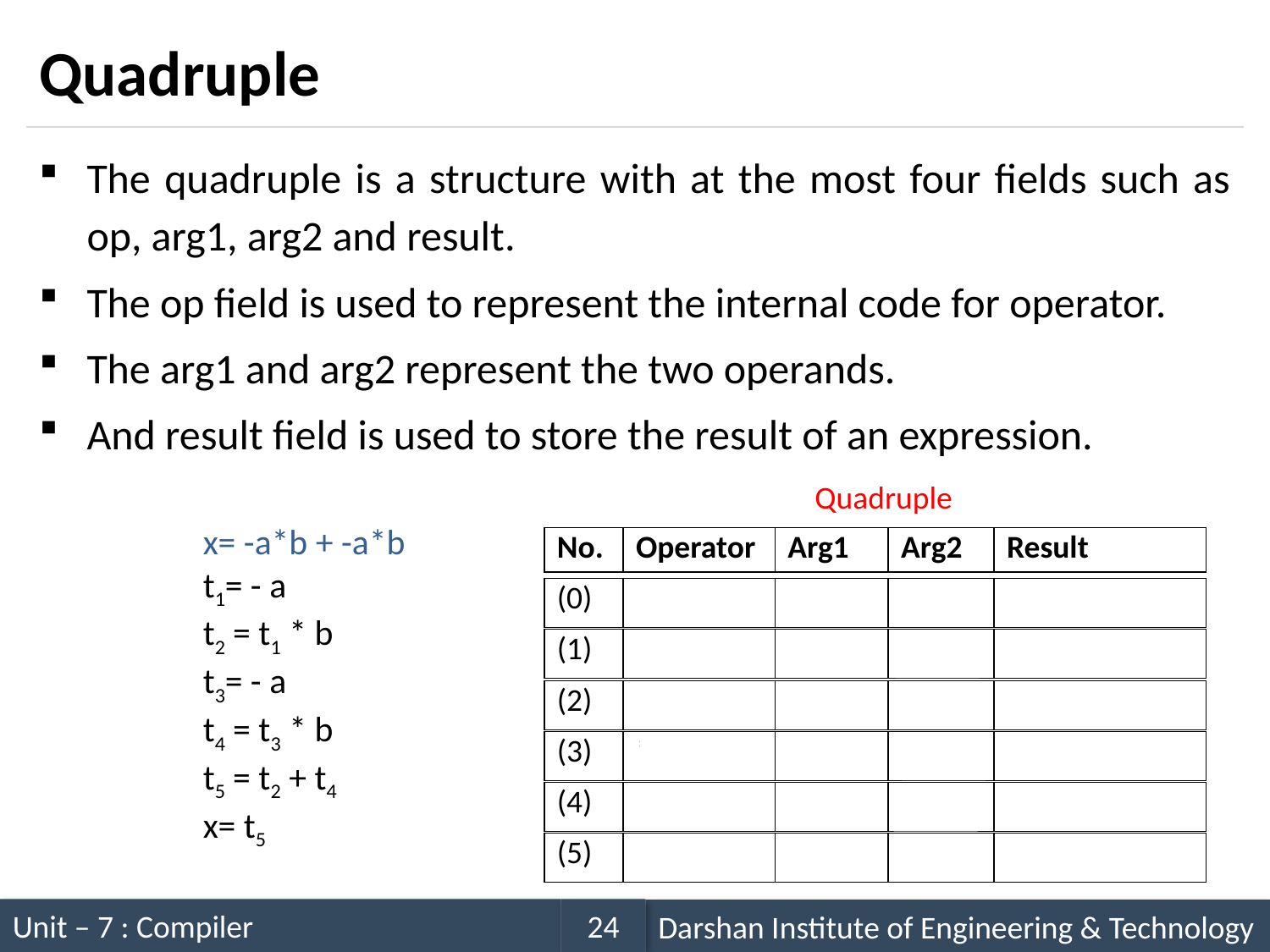

# Quadruple
The quadruple is a structure with at the most four fields such as op, arg1, arg2 and result.
The op field is used to represent the internal code for operator.
The arg1 and arg2 represent the two operands.
And result field is used to store the result of an expression.
Quadruple
	x= -a*b + -a*b
	t1= - a
	t2 = t1 * b
	t3= - a
	t4 = t3 * b
	t5 = t2 + t4
	x= t5
| No. | Operator | Arg1 | Arg2 | Result |
| --- | --- | --- | --- | --- |
| (0) | uminus | a |  | t1 |
| --- | --- | --- | --- | --- |

| (1) | \* | t1 | b | t2 |
| --- | --- | --- | --- | --- |

| (2) | uminus | a |  | t3 |
| --- | --- | --- | --- | --- |

| (3) | \* | t3 | b | t4 |
| --- | --- | --- | --- | --- |

| (4) | + | t2 | t4 | t5 |
| --- | --- | --- | --- | --- |

| (5) | = | t5 |  | x |
| --- | --- | --- | --- | --- |